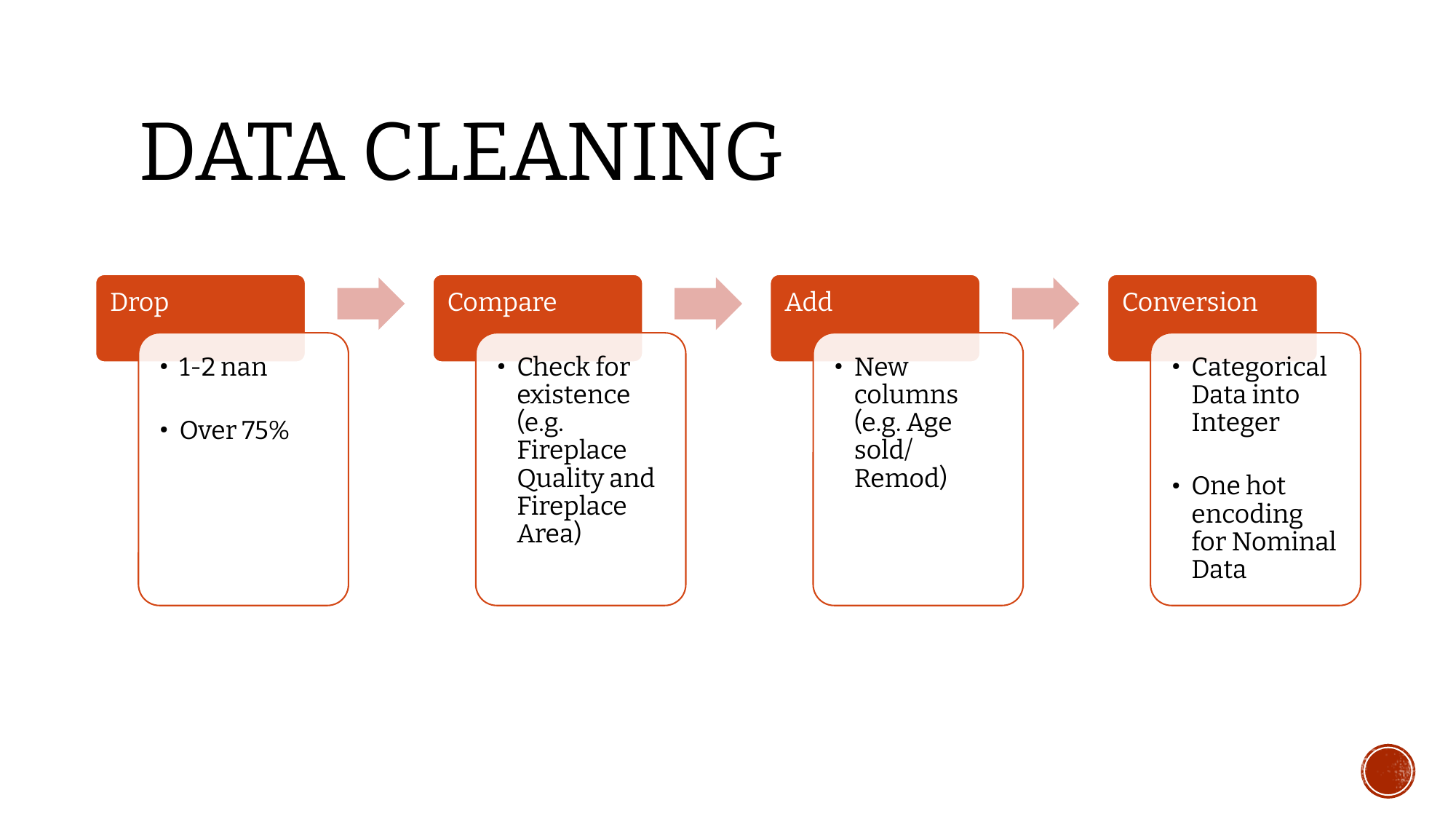

# DATA CLEANING

Drop

Compare

Add

Conversion

1-2 nan

Over 75%
Check for existence (e.g. Fireplace Quality and Fireplace Area)
New columns (e.g. Age sold/ Remod)
Categorical Data into Integer

One hot encoding for Nominal Data